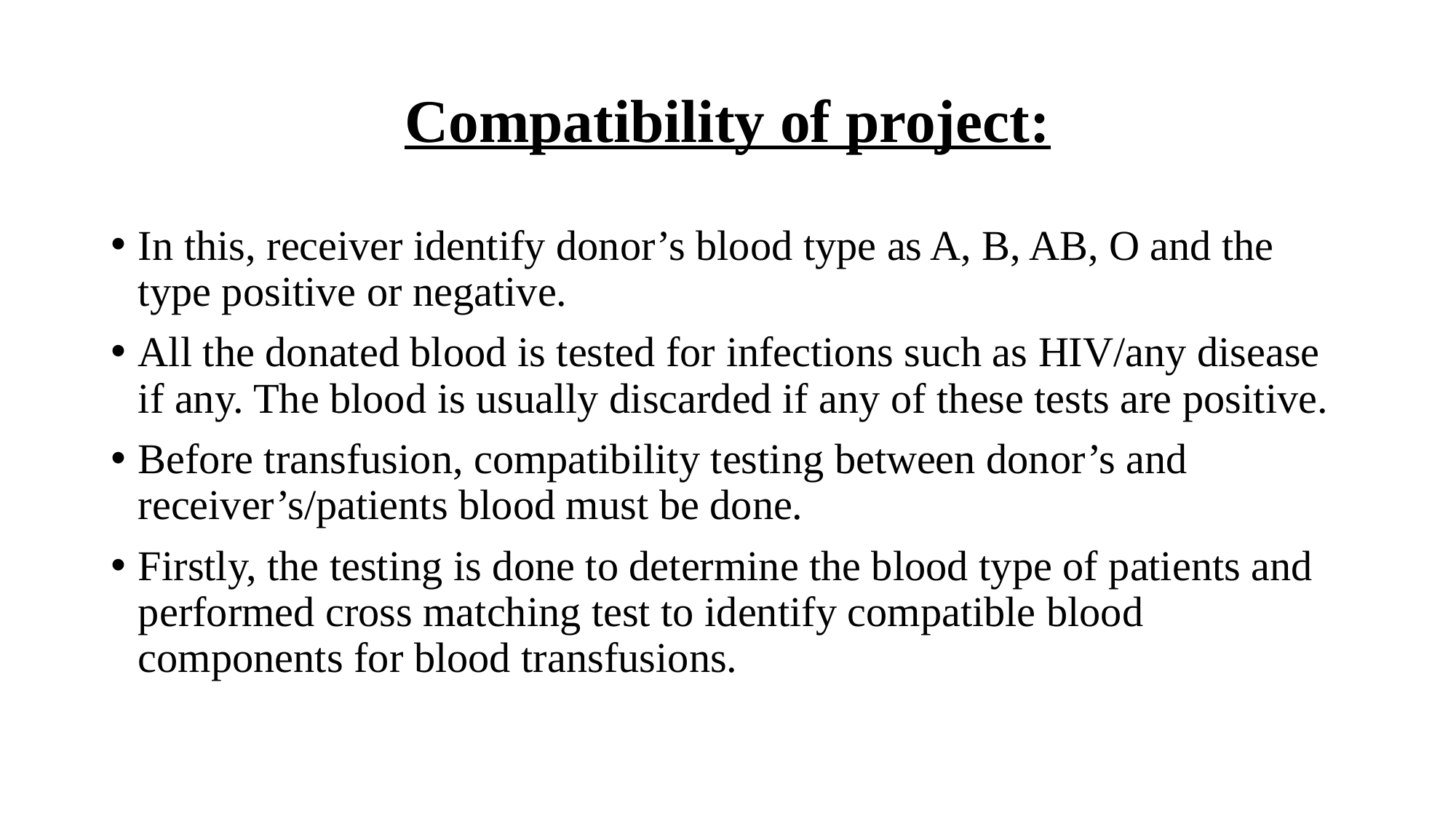

# Compatibility of project:
In this, receiver identify donor’s blood type as A, B, AB, O and the type positive or negative.
All the donated blood is tested for infections such as HIV/any disease if any. The blood is usually discarded if any of these tests are positive.
Before transfusion, compatibility testing between donor’s and receiver’s/patients blood must be done.
Firstly, the testing is done to determine the blood type of patients and performed cross matching test to identify compatible blood components for blood transfusions.